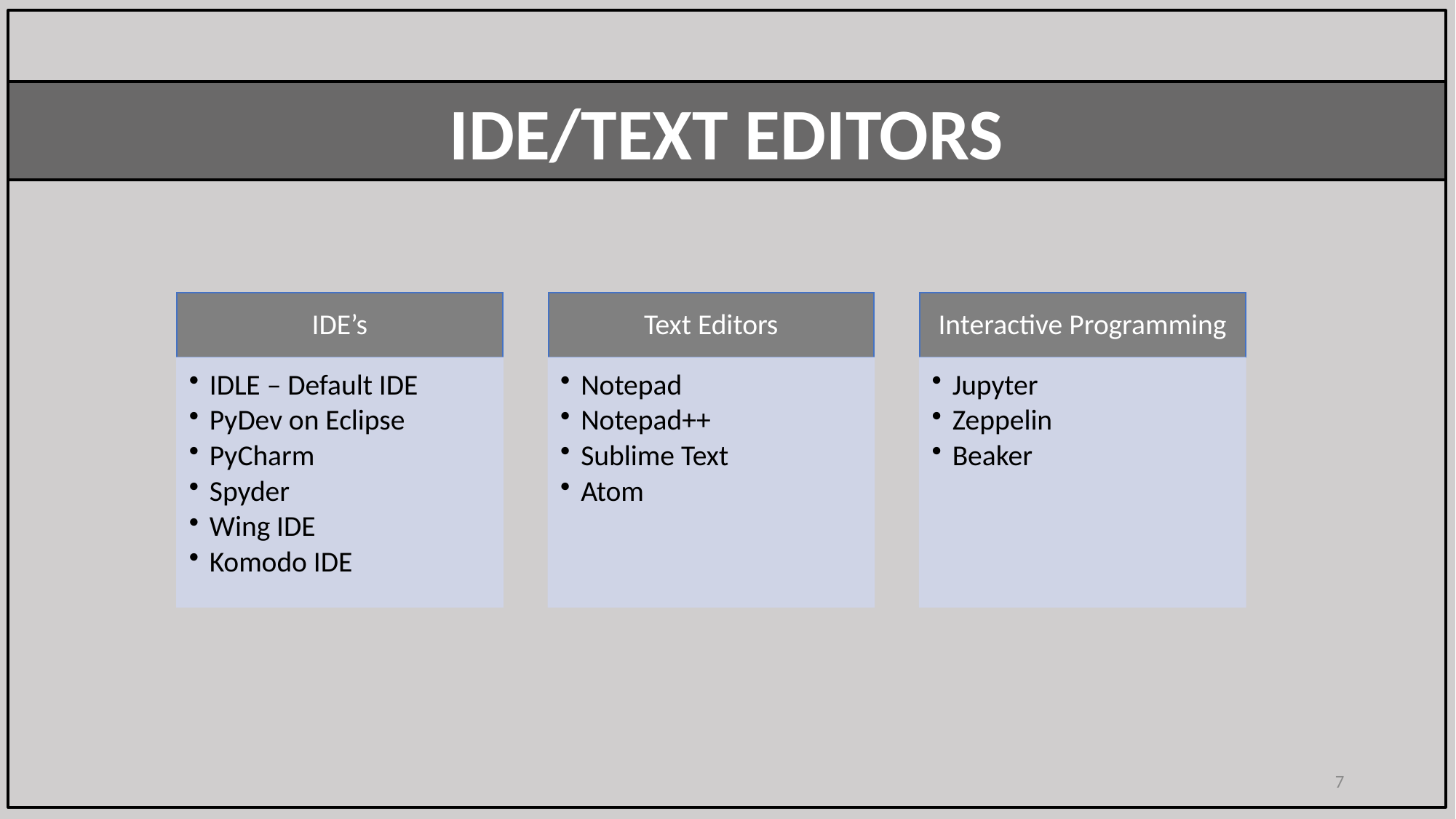

IDE/TEXT EDITORS
IDE’s
IDLE – Default IDE
PyDev on Eclipse
PyCharm
Spyder
Wing IDE
Komodo IDE
Text Editors
Notepad
Notepad++
Sublime Text
Atom
Interactive Programming
Jupyter
Zeppelin
Beaker
7